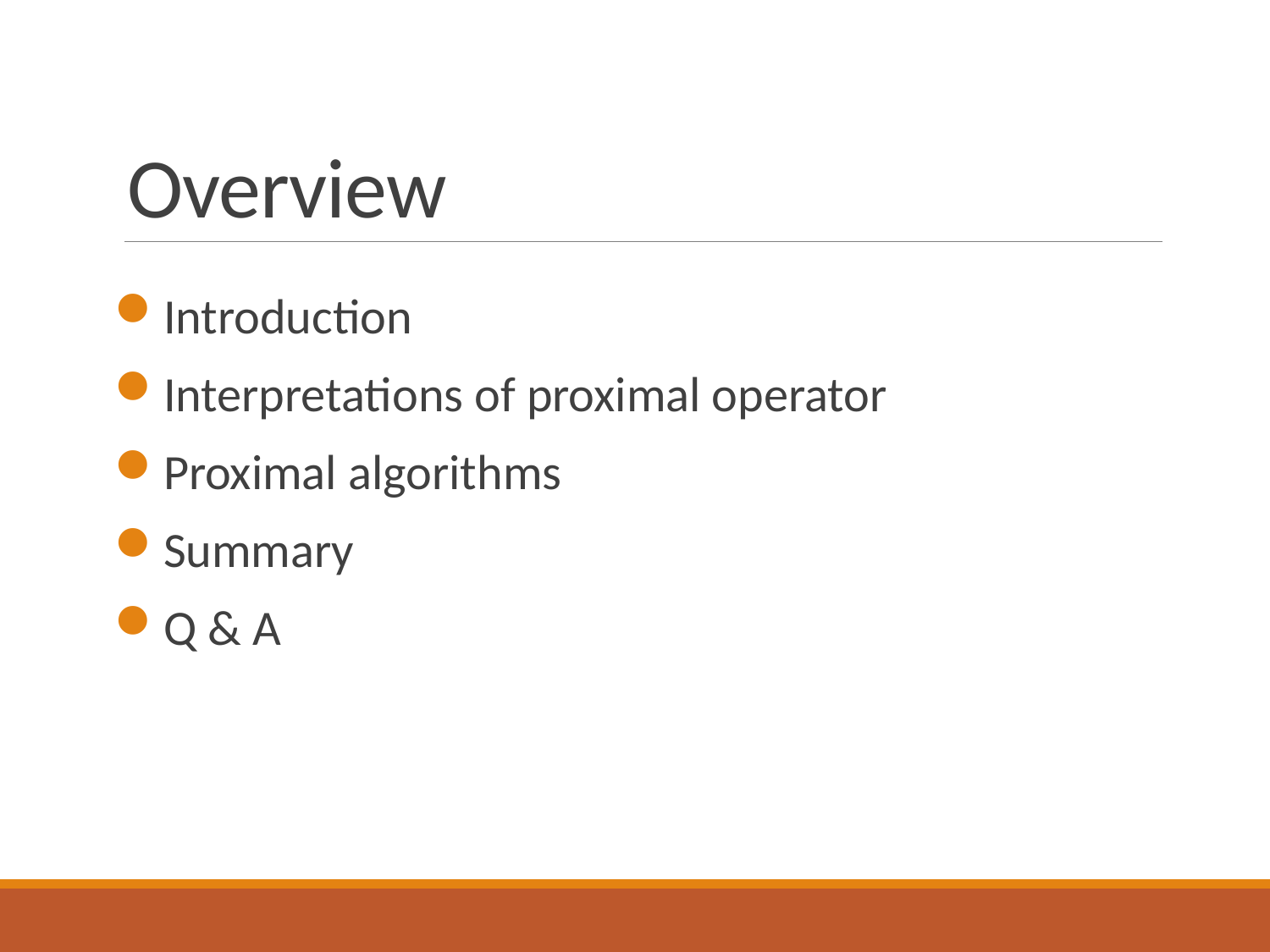

# Overview
Introduction
Interpretations of proximal operator
Proximal algorithms
Summary
Q & A